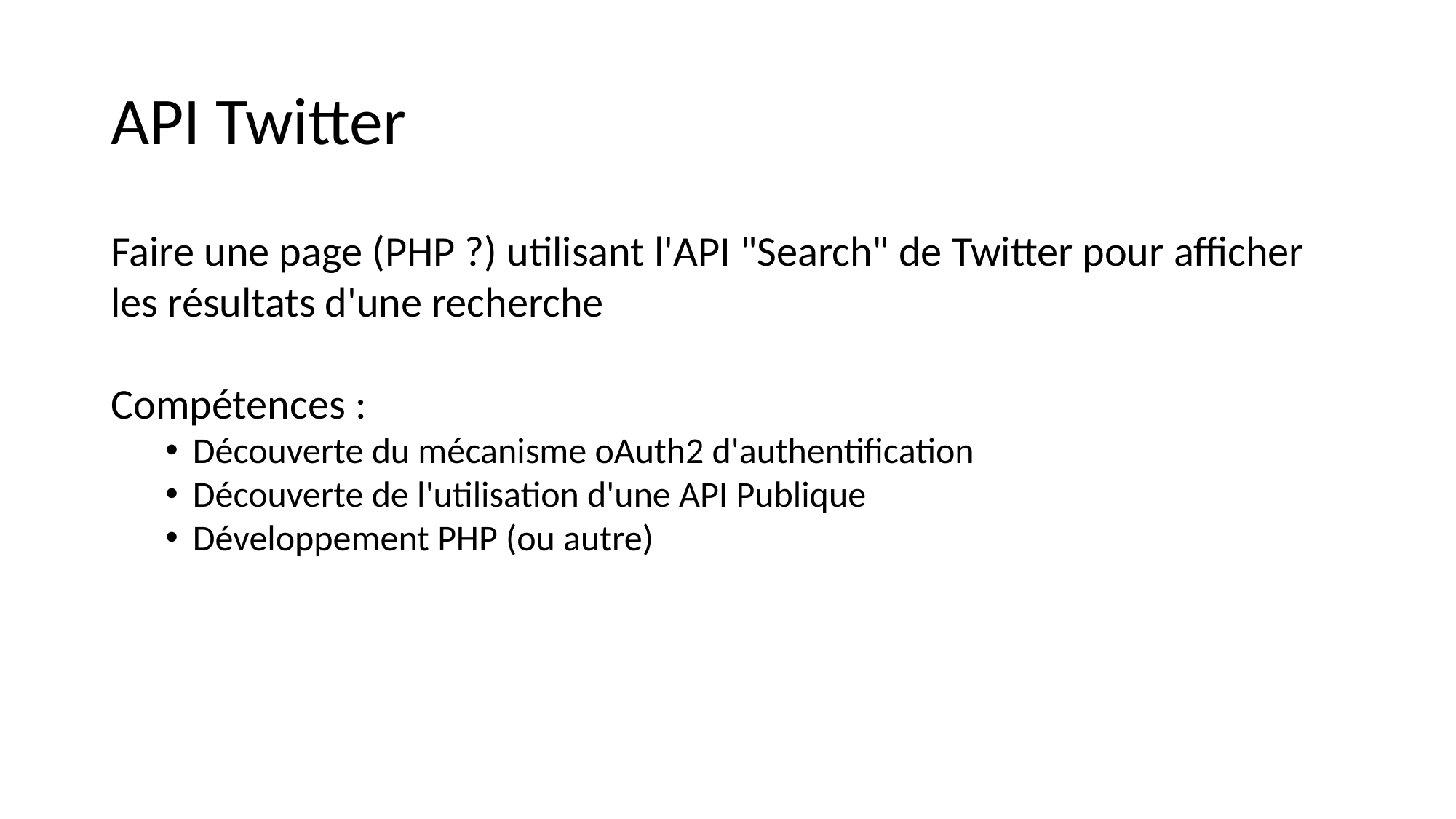

# API Twitter
Faire une page (PHP ?) utilisant l'API "Search" de Twitter pour afficher les résultats d'une recherche

Compétences :
Découverte du mécanisme oAuth2 d'authentification
Découverte de l'utilisation d'une API Publique
Développement PHP (ou autre)